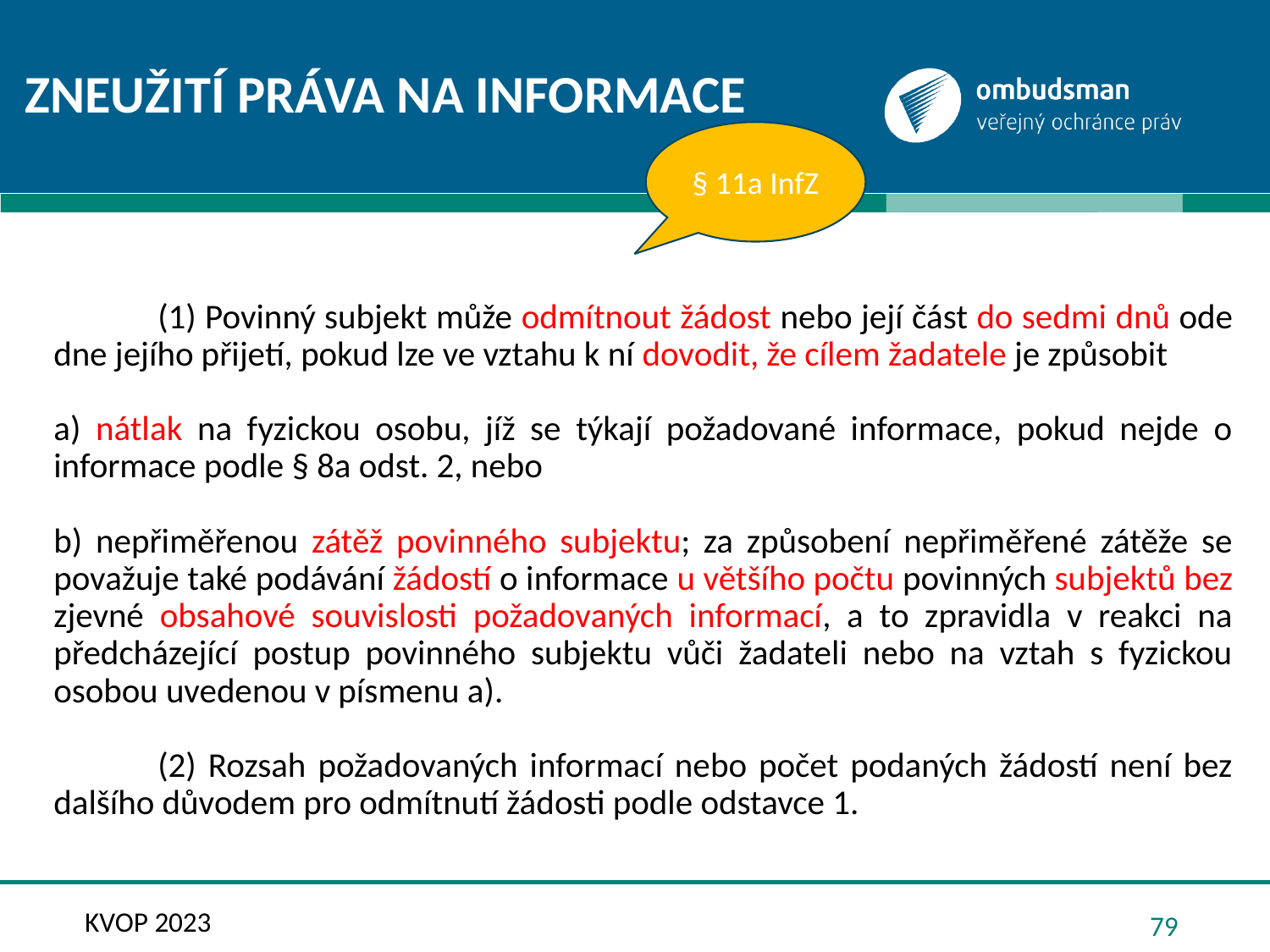

# Zneužití práva na informace
§ 11a InfZ

	(1) Povinný subjekt může odmítnout žádost nebo její část do sedmi dnů ode dne jejího přijetí, pokud lze ve vztahu k ní dovodit, že cílem žadatele je způsobit

a) nátlak na fyzickou osobu, jíž se týkají požadované informace, pokud nejde o informace podle § 8a odst. 2, nebo

b) nepřiměřenou zátěž povinného subjektu; za způsobení nepřiměřené zátěže se považuje také podávání žádostí o informace u většího počtu povinných subjektů bez zjevné obsahové souvislosti požadovaných informací, a to zpravidla v reakci na předcházející postup povinného subjektu vůči žadateli nebo na vztah s fyzickou osobou uvedenou v písmenu a).

	(2) Rozsah požadovaných informací nebo počet podaných žádostí není bez dalšího důvodem pro odmítnutí žádosti podle odstavce 1.
79
KVOP 2023